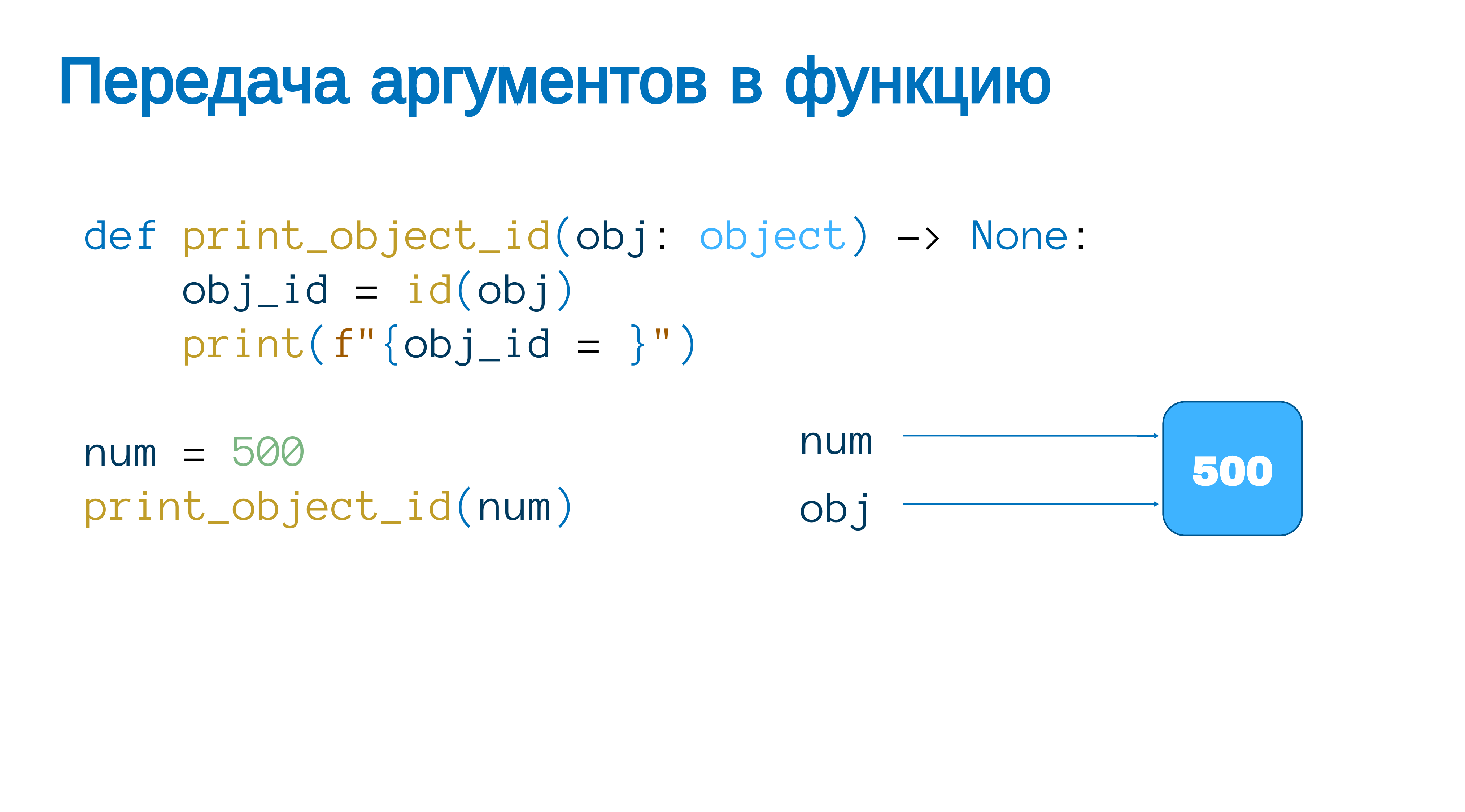

# Передача аргументов в функцию
def print_object_id(obj: object) -> None:
    obj_id = id(obj)
    print(f"{obj_id = }")

num = 500
print_object_id(num)
500
num
obj
8